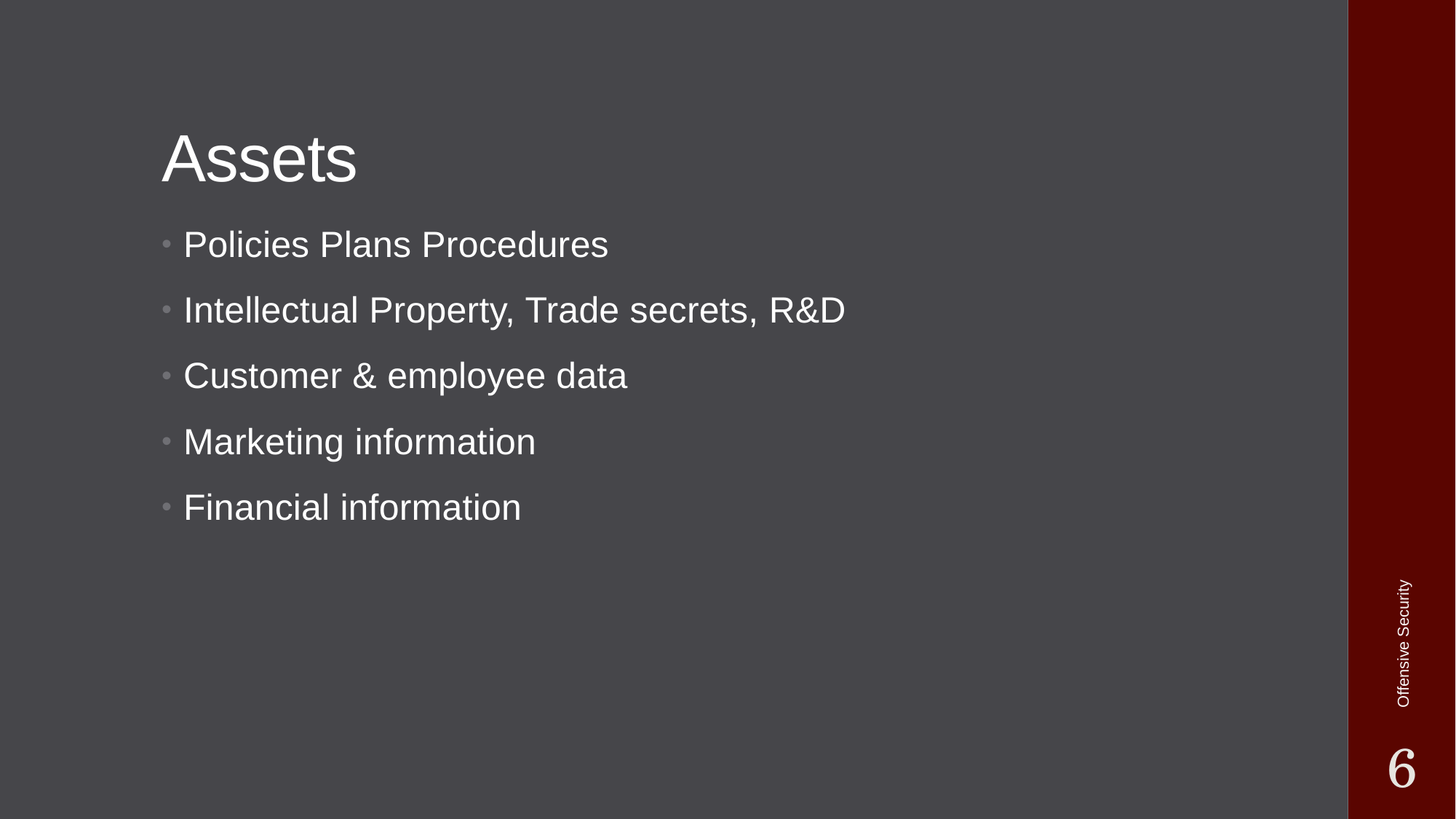

# Assets
Policies Plans Procedures
Intellectual Property, Trade secrets, R&D
Customer & employee data
Marketing information
Financial information

Offensive Security
6